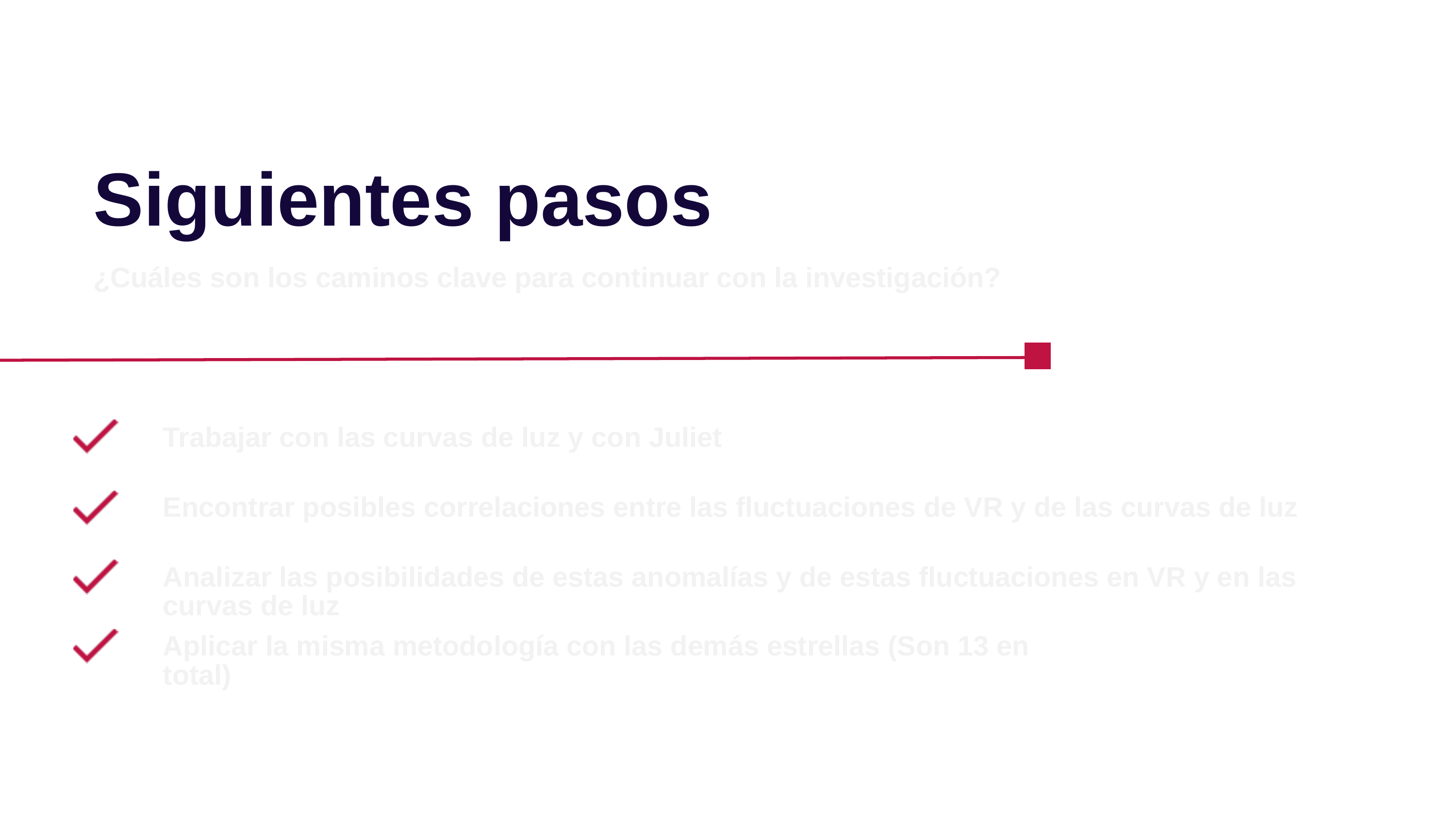

Siguientes pasos
¿Cuáles son los caminos clave para continuar con la investigación?

Trabajar con las curvas de luz y con Juliet

Encontrar posibles correlaciones entre las fluctuaciones de VR y de las curvas de luz

Analizar las posibilidades de estas anomalías y de estas fluctuaciones en VR y en las curvas de luz

Aplicar la misma metodología con las demás estrellas (Son 13 en total)